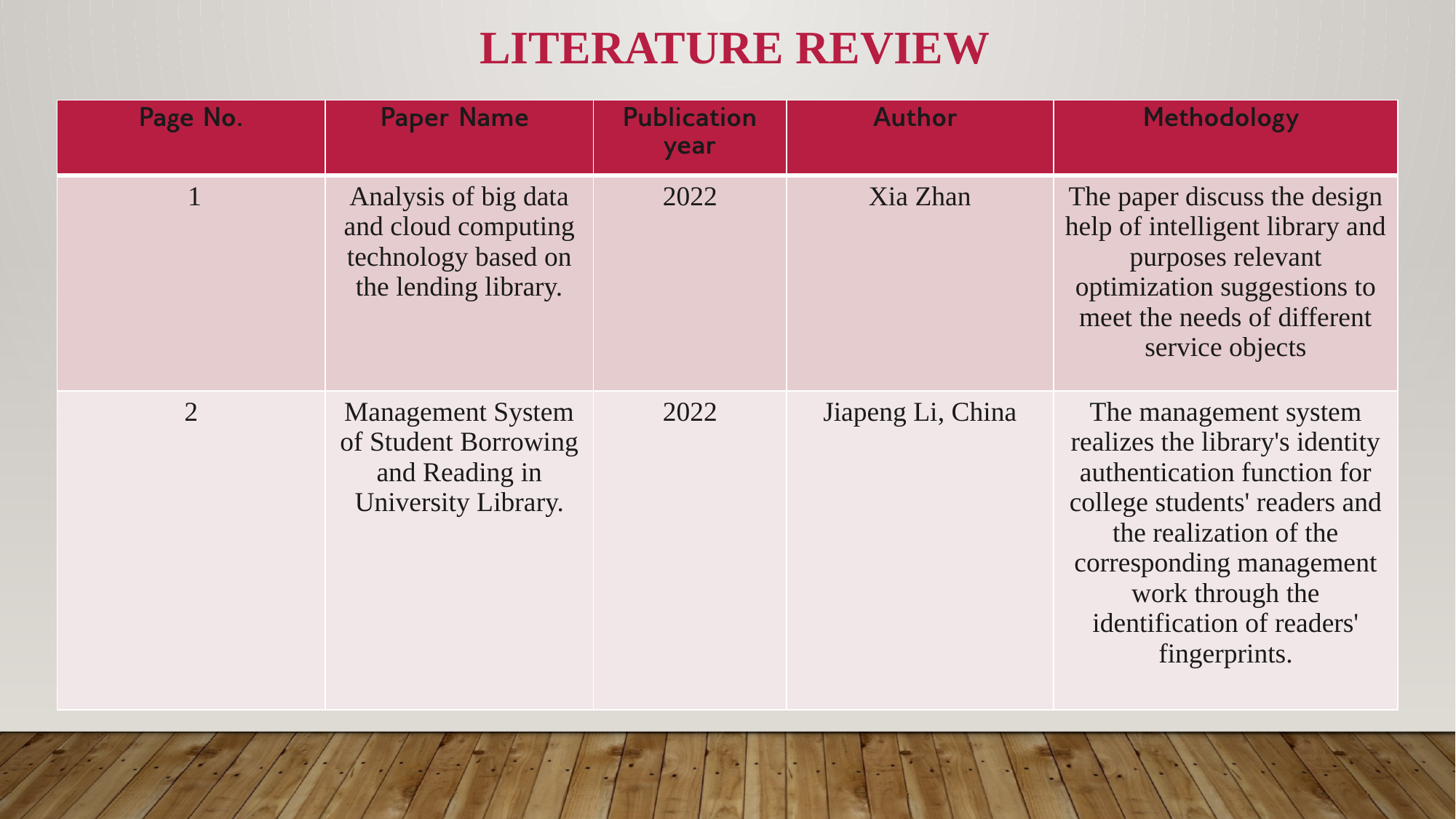

# Literature Review
| Page No. | Paper Name | Publication year | Author | Methodology |
| --- | --- | --- | --- | --- |
| 1 | Analysis of big data and cloud computing technology based on the lending library. | 2022 | Xia Zhan | The paper discuss the design help of intelligent library and purposes relevant optimization suggestions to meet the needs of different service objects |
| 2 | Management System of Student Borrowing and Reading in University Library. | 2022 | Jiapeng Li, China | The management system realizes the library's identity authentication function for college students' readers and the realization of the corresponding management work through the identification of readers' fingerprints. |